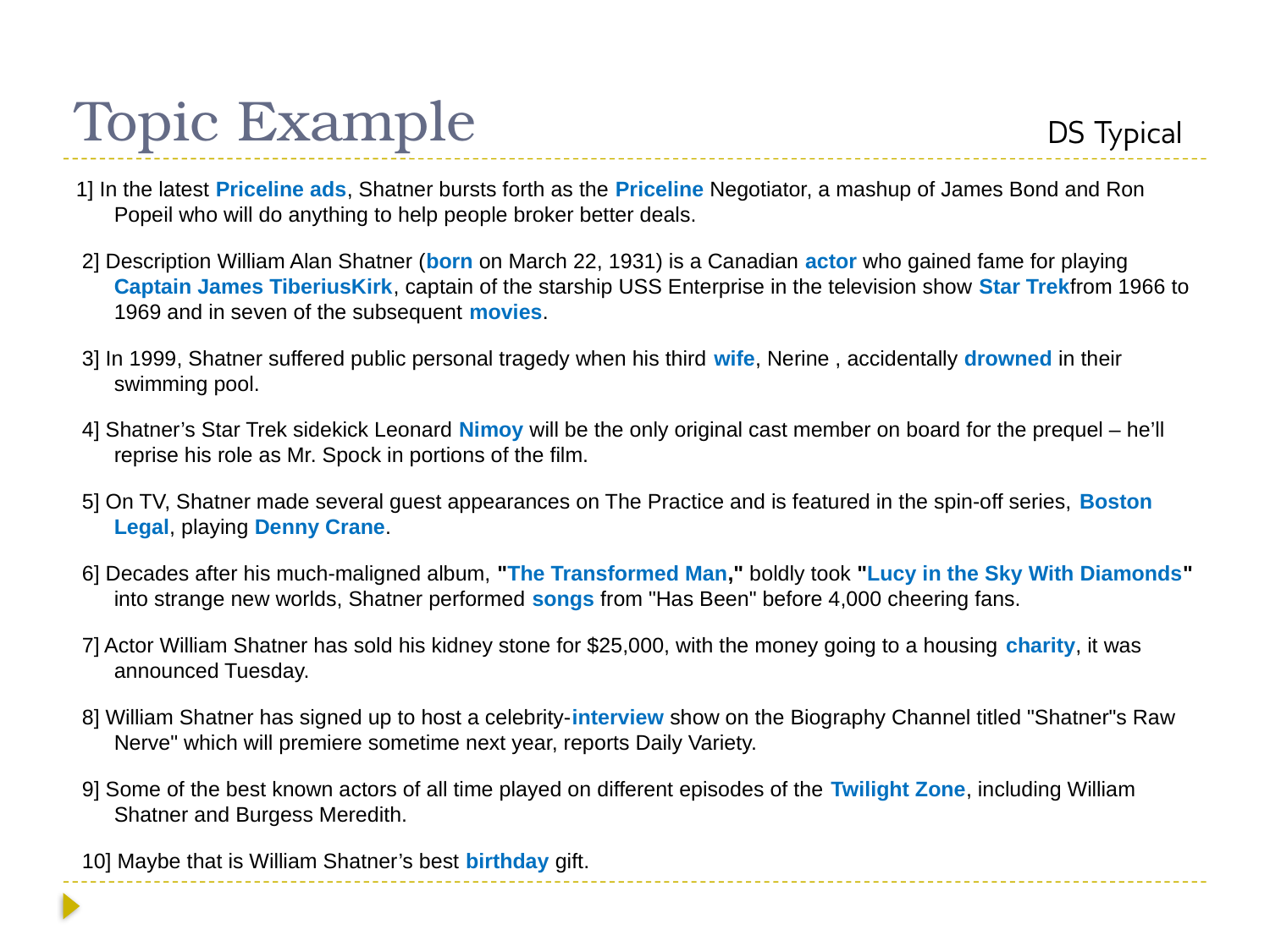

# Topic Example
DS Typical
1] In the latest Priceline ads, Shatner bursts forth as the Priceline Negotiator, a mashup of James Bond and Ron Popeil who will do anything to help people broker better deals.
 2] Description William Alan Shatner (born on March 22, 1931) is a Canadian actor who gained fame for playing Captain James TiberiusKirk, captain of the starship USS Enterprise in the television show Star Trekfrom 1966 to 1969 and in seven of the subsequent movies.
 3] In 1999, Shatner suffered public personal tragedy when his third wife, Nerine , accidentally drowned in their swimming pool.
 4] Shatner’s Star Trek sidekick Leonard Nimoy will be the only original cast member on board for the prequel – he’ll reprise his role as Mr. Spock in portions of the film.
 5] On TV, Shatner made several guest appearances on The Practice and is featured in the spin-off series, Boston Legal, playing Denny Crane.
 6] Decades after his much-maligned album, "The Transformed Man," boldly took "Lucy in the Sky With Diamonds" into strange new worlds, Shatner performed songs from "Has Been" before 4,000 cheering fans.
 7] Actor William Shatner has sold his kidney stone for $25,000, with the money going to a housing charity, it was announced Tuesday.
 8] William Shatner has signed up to host a celebrity-interview show on the Biography Channel titled "Shatner"s Raw Nerve" which will premiere sometime next year, reports Daily Variety.
 9] Some of the best known actors of all time played on different episodes of the Twilight Zone, including William Shatner and Burgess Meredith.
 10] Maybe that is William Shatner’s best birthday gift.